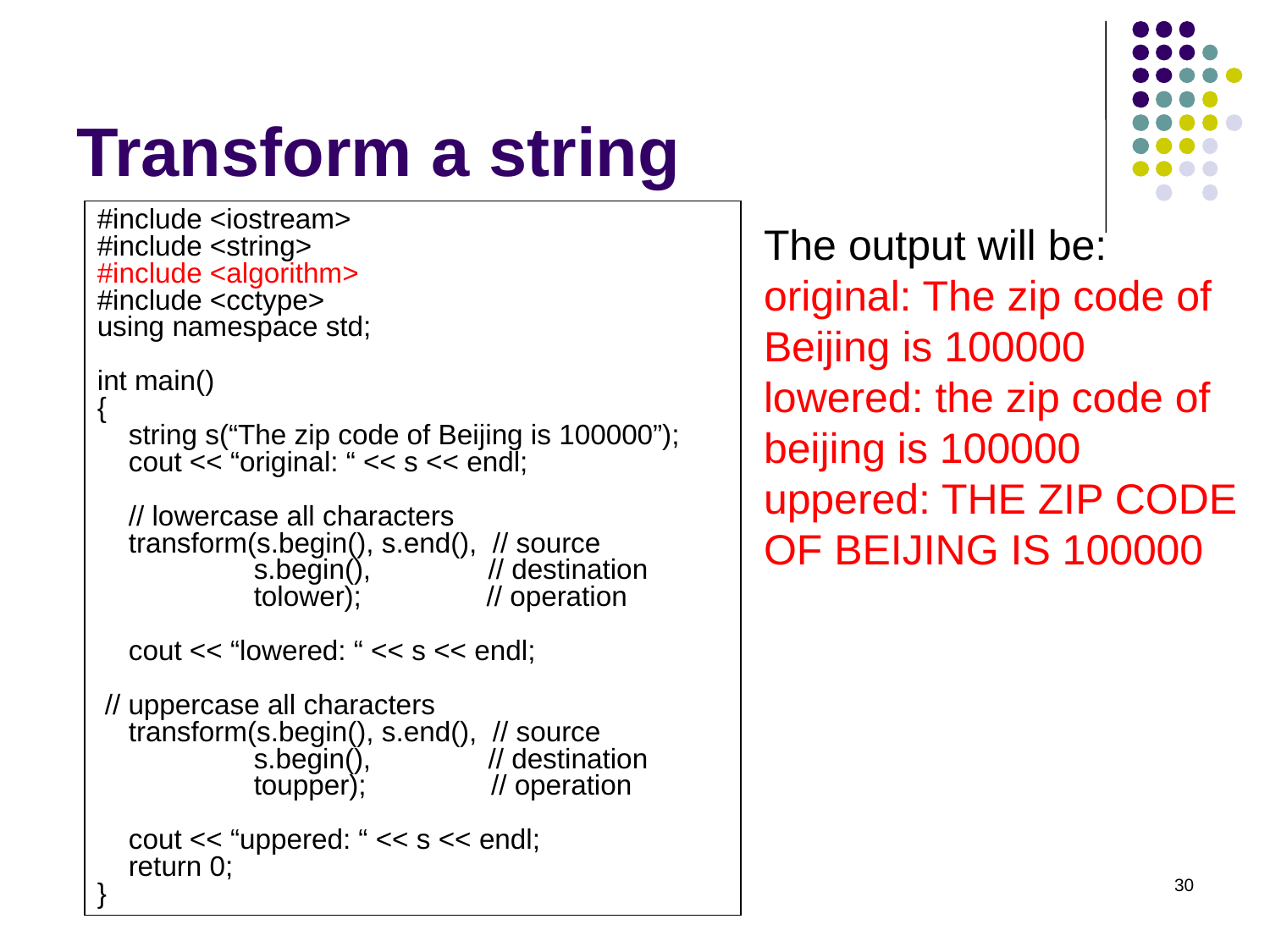

# Transform a string
#include <iostream>
#include <string>
#include <algorithm>
#include <cctype>
using namespace std;

int main()
{
    string s(“The zip code of Beijing is 100000”);
    cout << “original: “ << s << endl;

    // lowercase all characters
    transform(s.begin(), s.end(),  // source
                    s.begin(),               // destination
                    tolower);                // operation

    cout << “lowered: “ << s << endl;

 // uppercase all characters
    transform(s.begin(), s.end(),  // source
                    s.begin(),               // destination
                    toupper);                // operation

    cout << “uppered: “ << s << endl;
    return 0;
}
The output will be:
original: The zip code of Beijing is 100000
lowered: the zip code of beijing is 100000
uppered: THE ZIP CODE OF BEIJING IS 100000
30